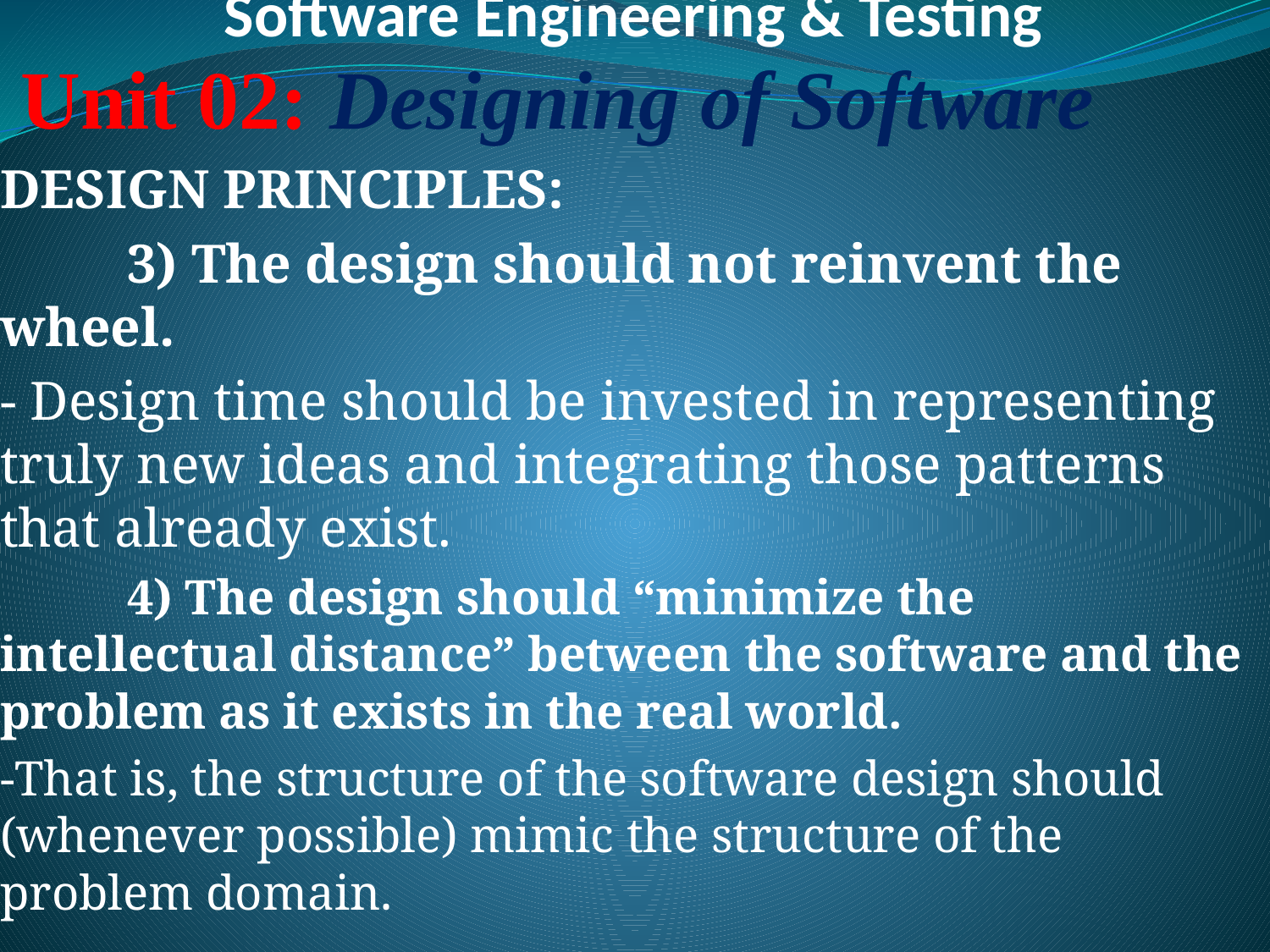

# Software Engineering & Testing
 Unit 02: Designing of Software
DESIGN PRINCIPLES:
	3) The design should not reinvent the wheel.
- Design time should be invested in representing truly new ideas and integrating those patterns that already exist.
	4) The design should “minimize the intellectual distance” between the software and the problem as it exists in the real world.
-That is, the structure of the software design should (whenever possible) mimic the structure of the problem domain.